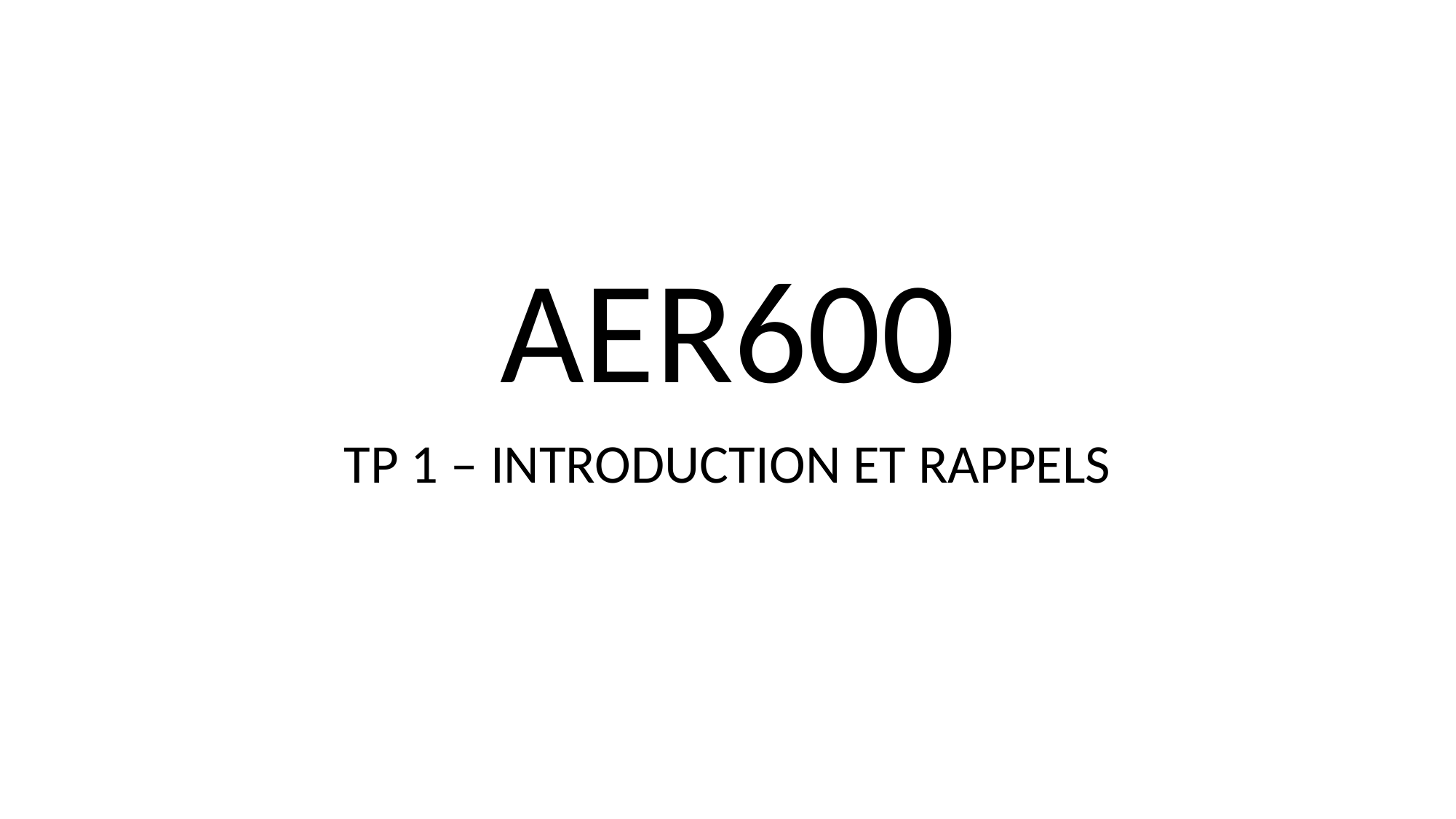

# AER600
TP 1 – INTRODUCTION ET RAPPELS